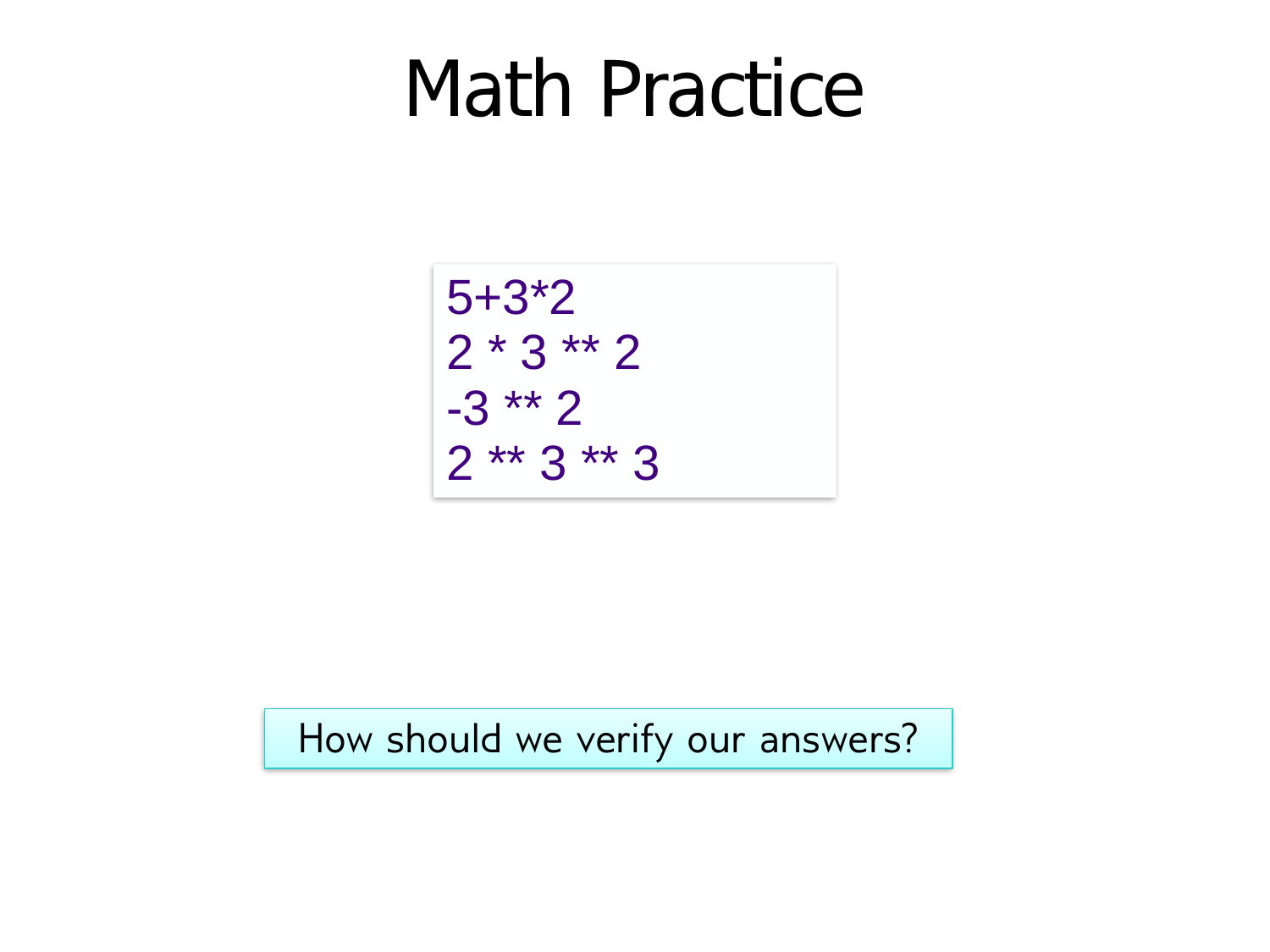

# Math Practice
5+3*2
2 * 3 ** 2
-3 ** 2
2 ** 3 ** 3
How should we verify our answers?